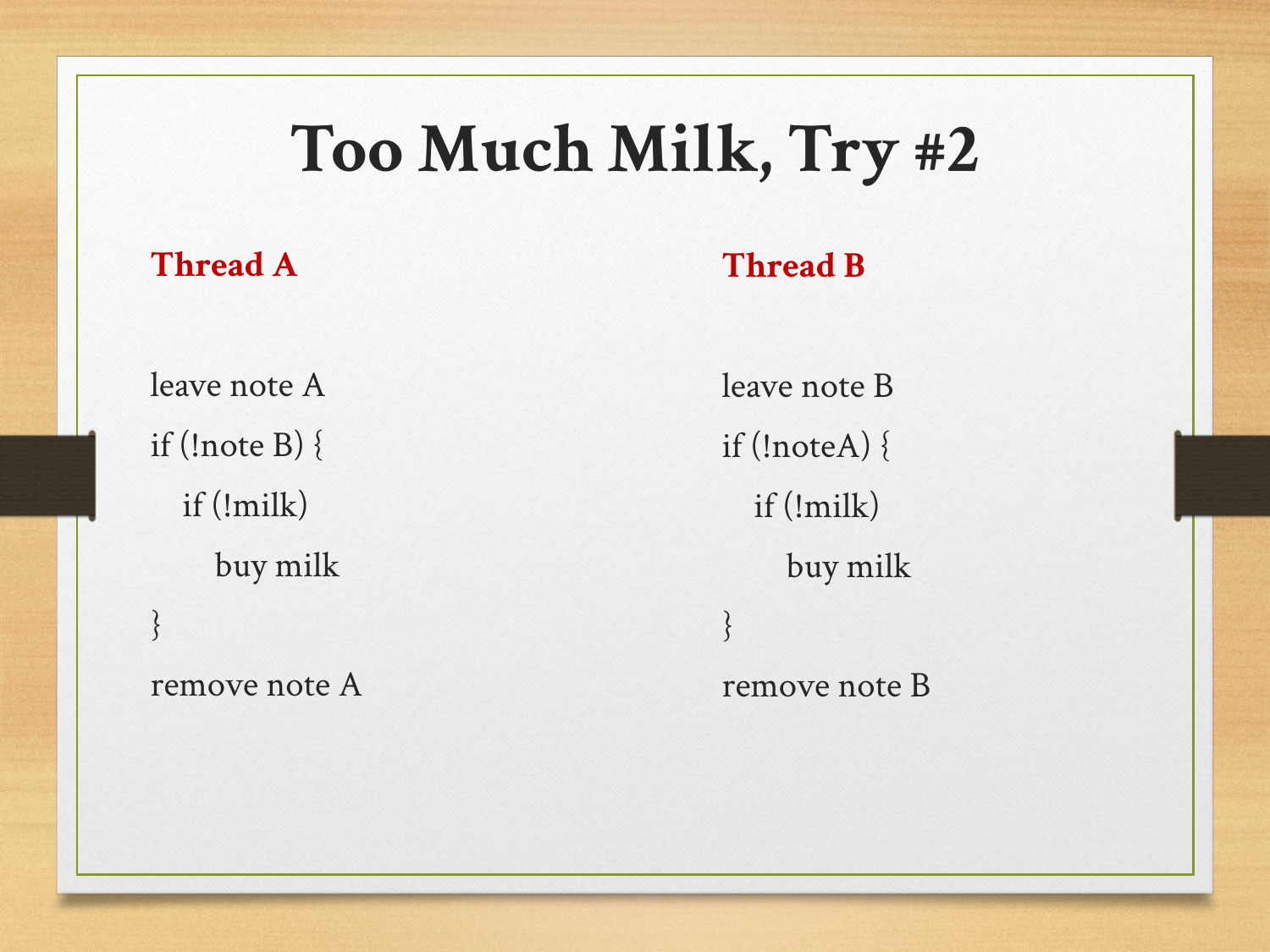

Too Much Milk, Try #2
Thread A

leave note A
if (!note B) {
    if (!milk)
        buy milk
}
remove note A
Thread B

leave note B
if (!noteA) {
    if (!milk)
        buy milk
}
remove note B